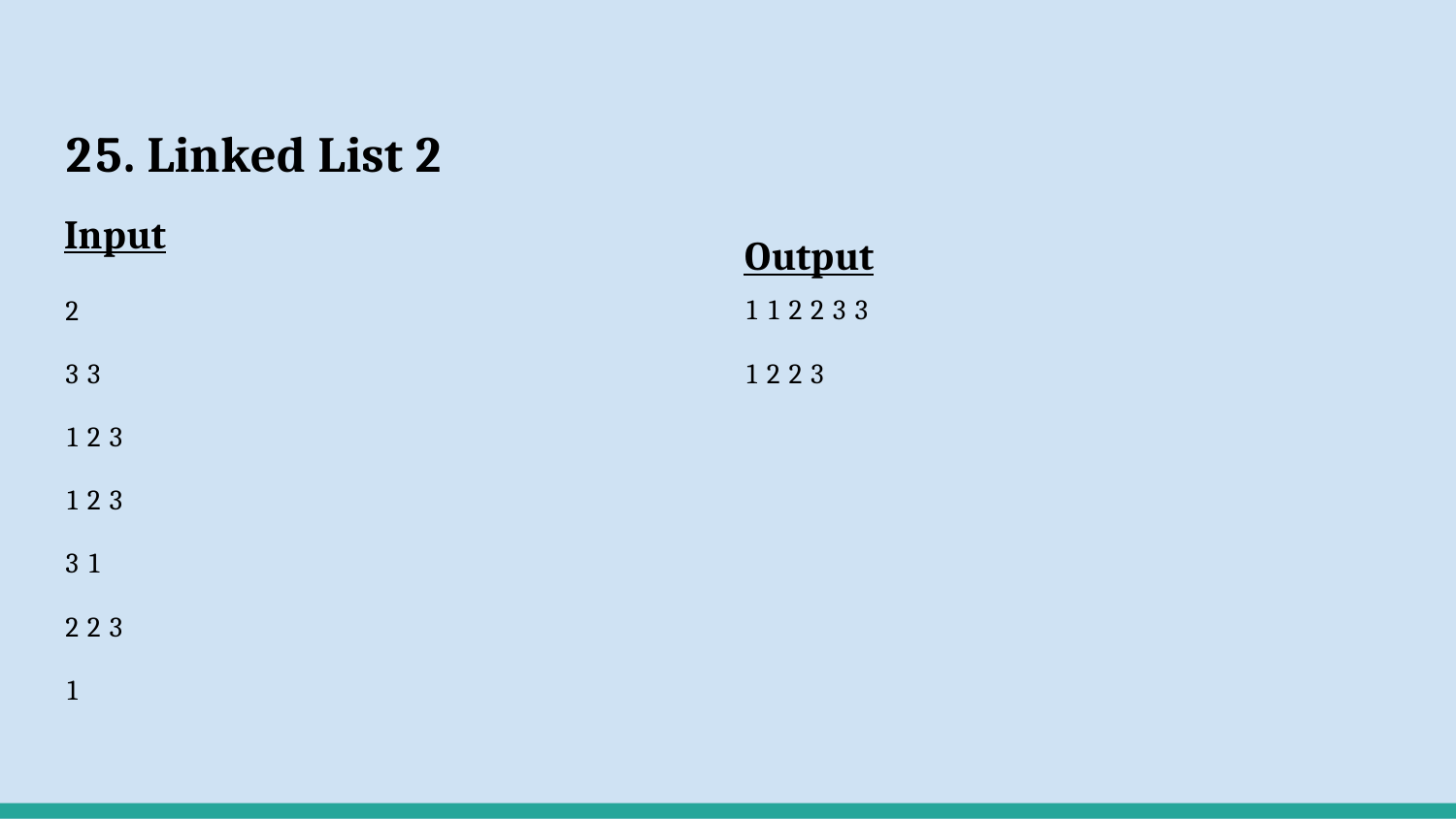

# 25. Linked List 2

Input
2
3 3
1 2 3
1 2 3
3 1
2 2 3
1

Output
1 1 2 2 3 3
1 2 2 3